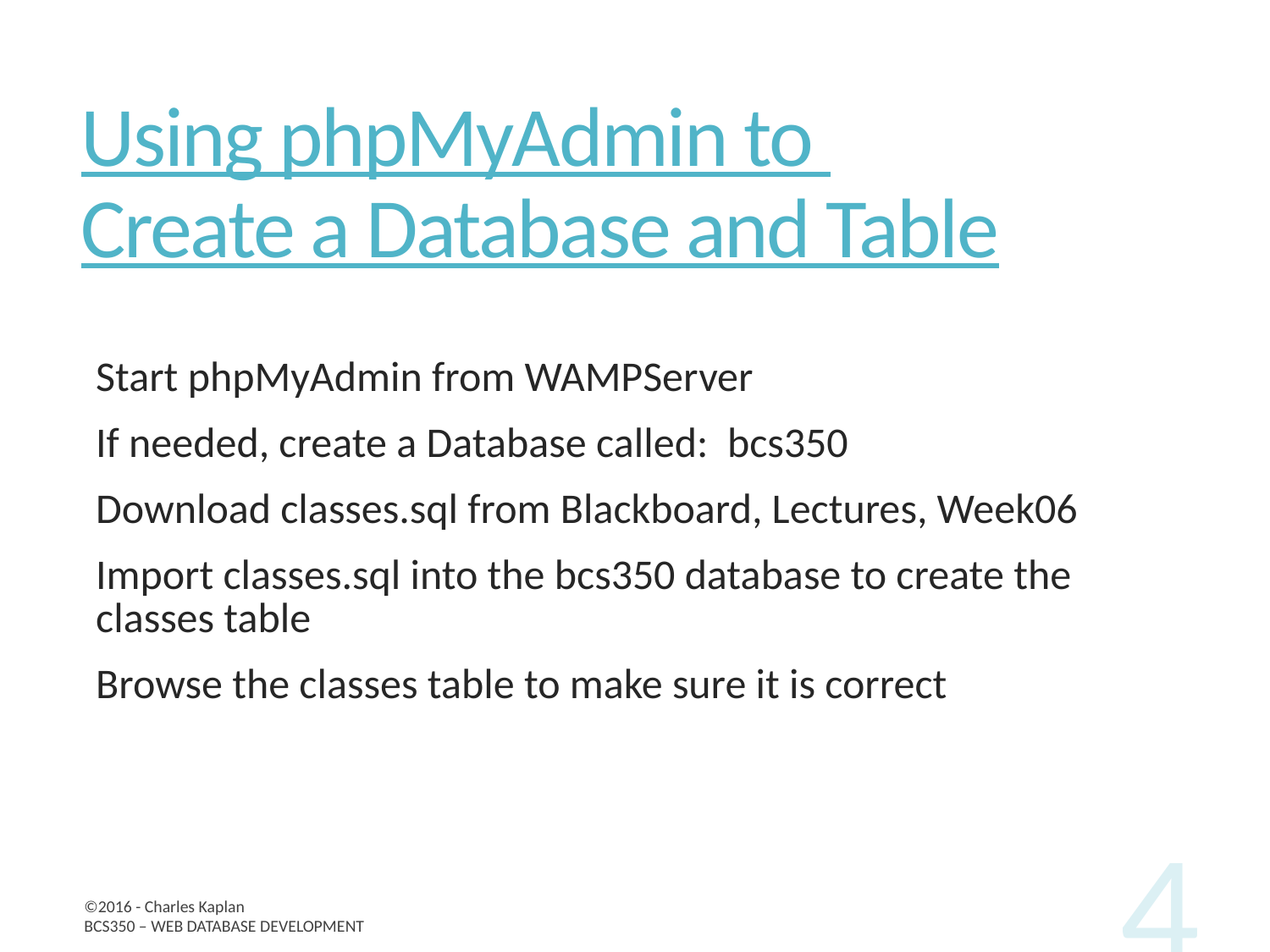

# Using phpMyAdmin to Create a Database and Table

Start phpMyAdmin from WAMPServer
If needed, create a Database called:  bcs350
Download classes.sql from Blackboard, Lectures, Week06
Import classes.sql into the bcs350 database to create the classes table
Browse the classes table to make sure it is correct
4
©2016 - Charles Kaplan
BCS350 – Web Database Development